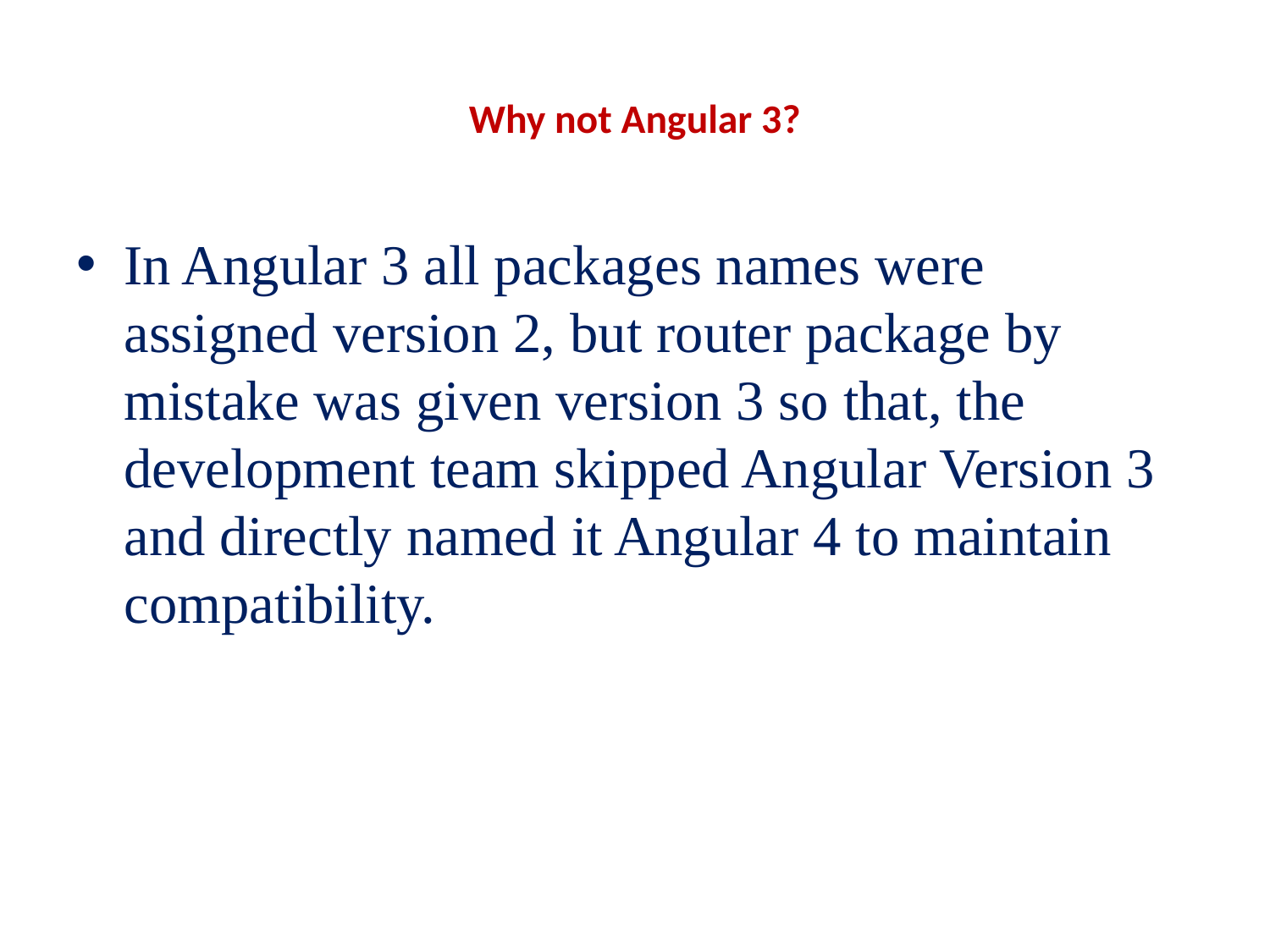

# Why not Angular 3?
In Angular 3 all packages names were assigned version 2, but router package by mistake was given version 3 so that, the development team skipped Angular Version 3 and directly named it Angular 4 to maintain compatibility.